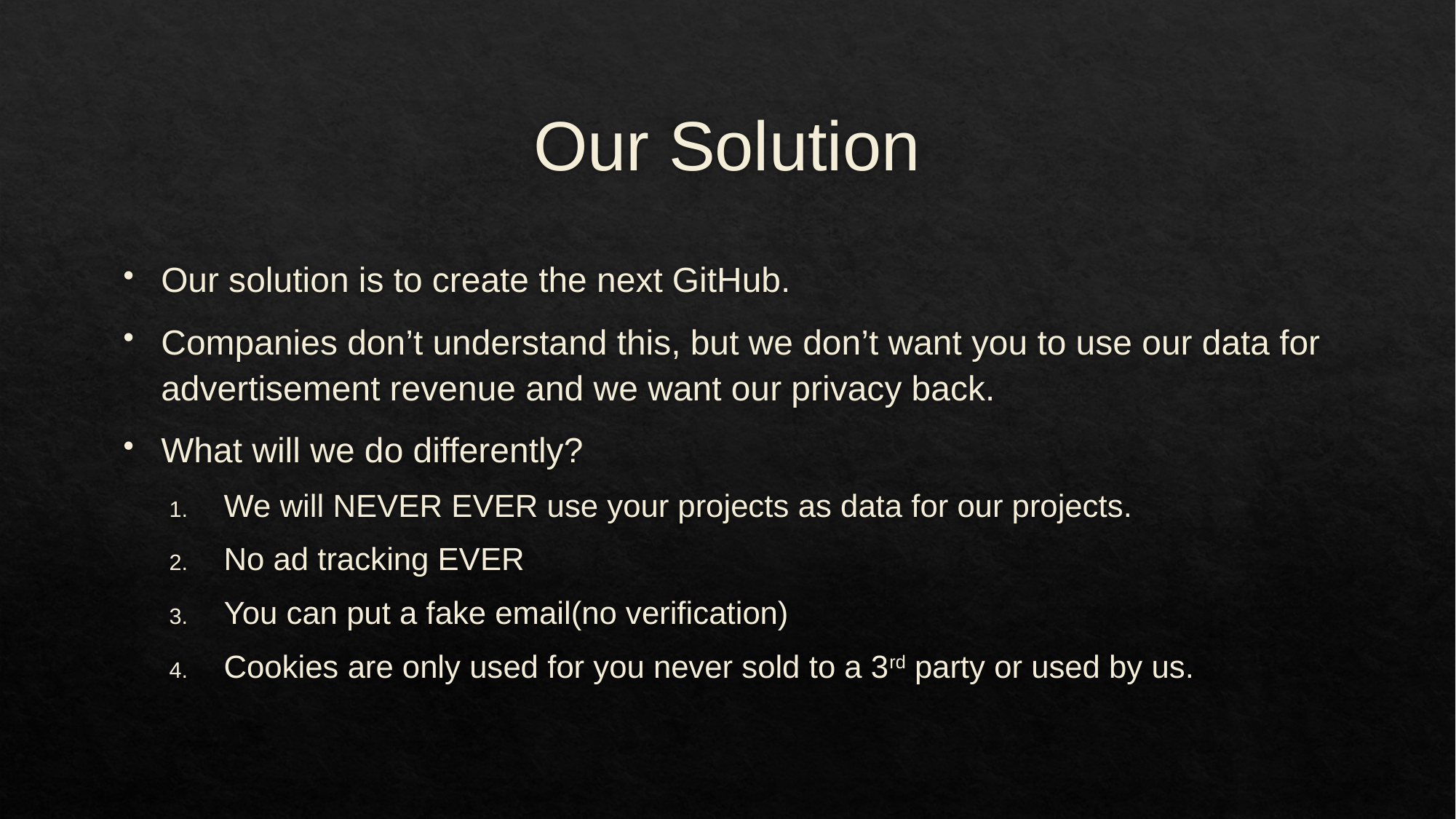

# Our Solution
Our solution is to create the next GitHub.
Companies don’t understand this, but we don’t want you to use our data for advertisement revenue and we want our privacy back.
What will we do differently?
We will NEVER EVER use your projects as data for our projects.
No ad tracking EVER
You can put a fake email(no verification)
Cookies are only used for you never sold to a 3rd party or used by us.